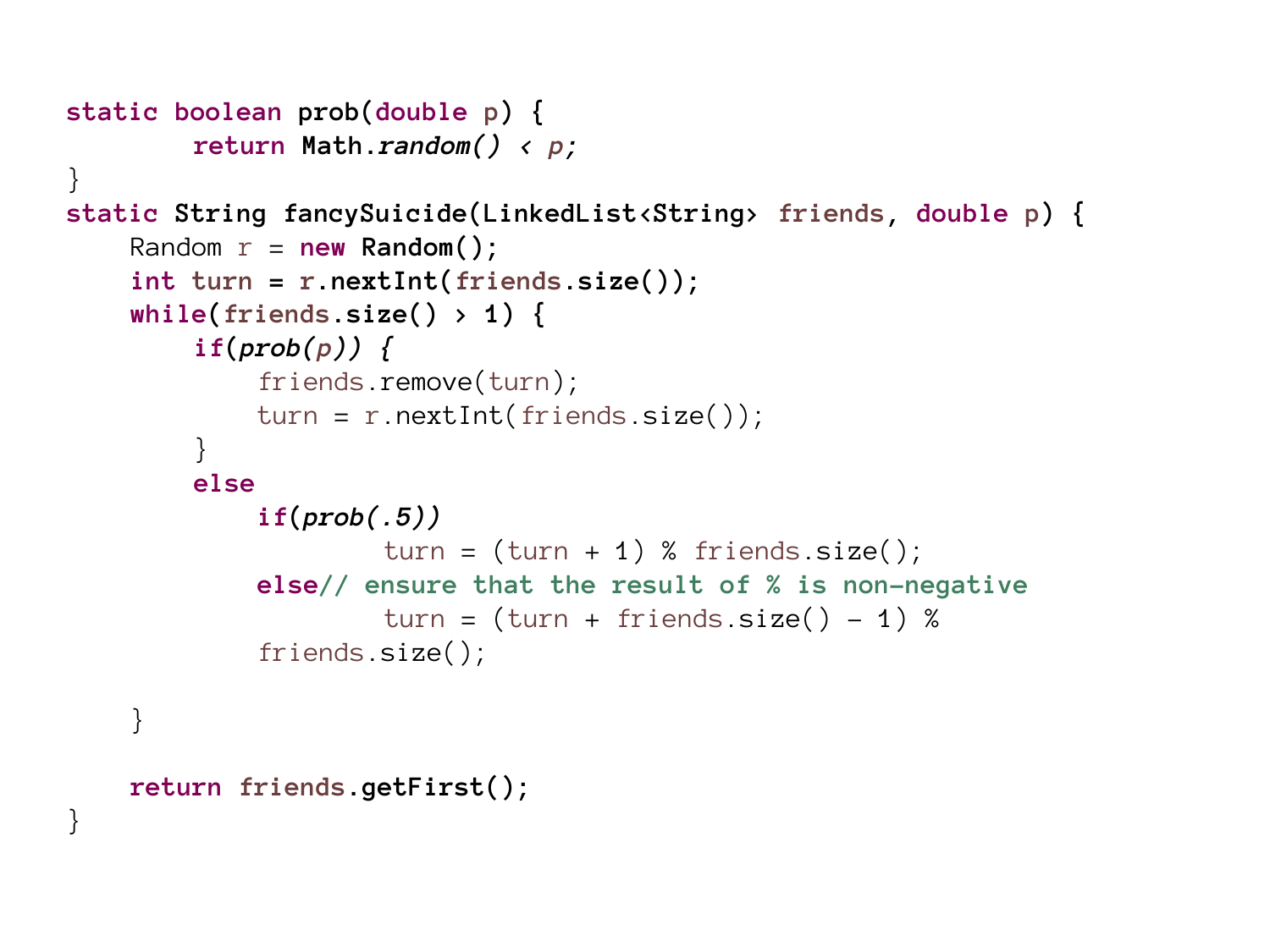

static boolean prob(double p) {
	return Math.random() < p;
}
static String fancySuicide(LinkedList<String> friends, double p) {
Random r = new Random();
int turn = r.nextInt(friends.size());
while(friends.size() > 1) {
if(prob(p)) {
friends.remove(turn);
turn = r.nextInt(friends.size());
}
else
if(prob(.5))
	turn = (turn + 1) % friends.size();
else// ensure that the result of % is non-negative
	turn = (turn + friends.size() - 1) % friends.size();

}

return friends.getFirst();
}